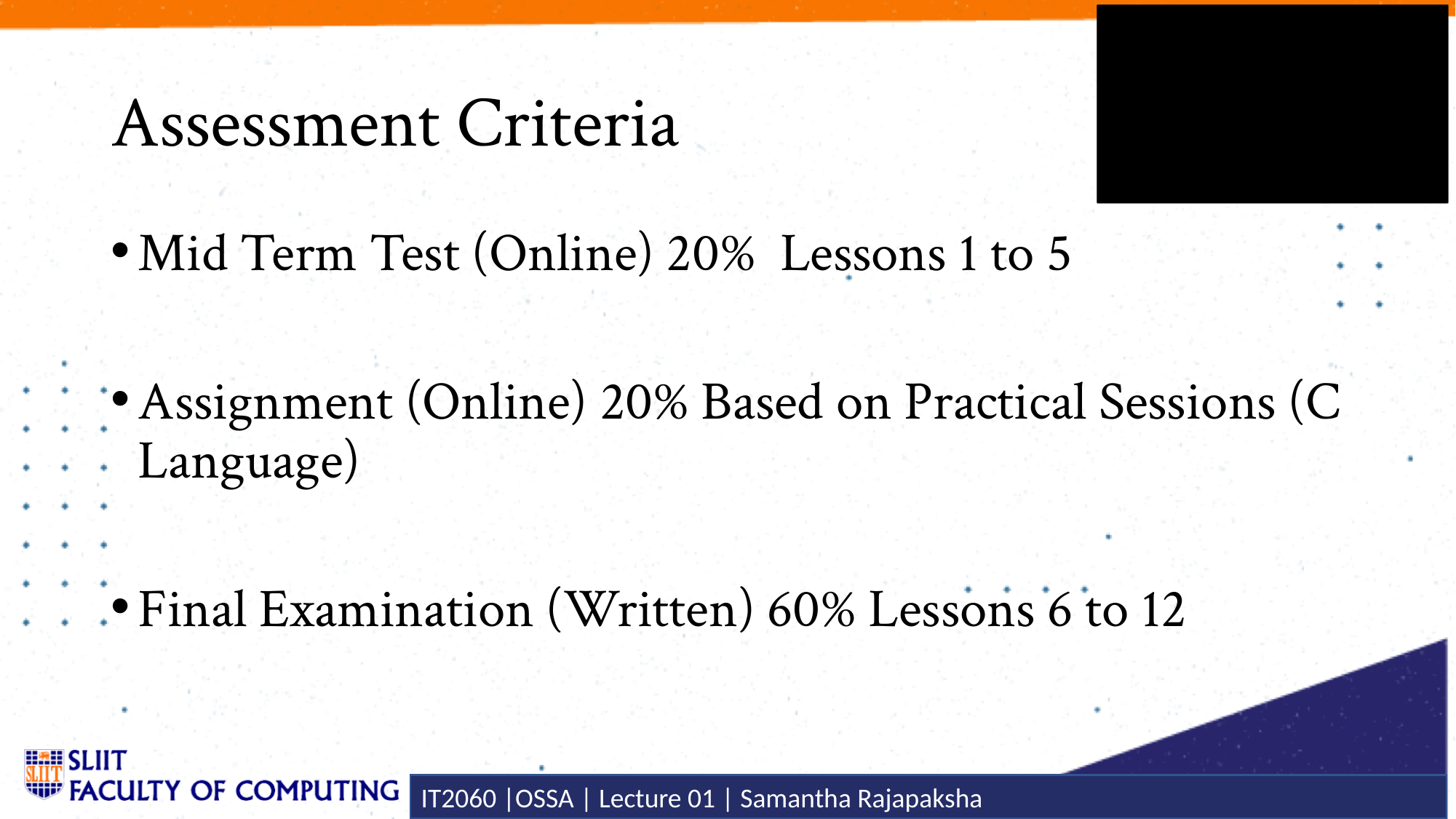

# Assessment Criteria
Mid Term Test (Online) 20%  Lessons 1 to 5

Assignment (Online) 20% Based on Practical Sessions (C Language)

Final Examination (Written) 60% Lessons 6 to 12